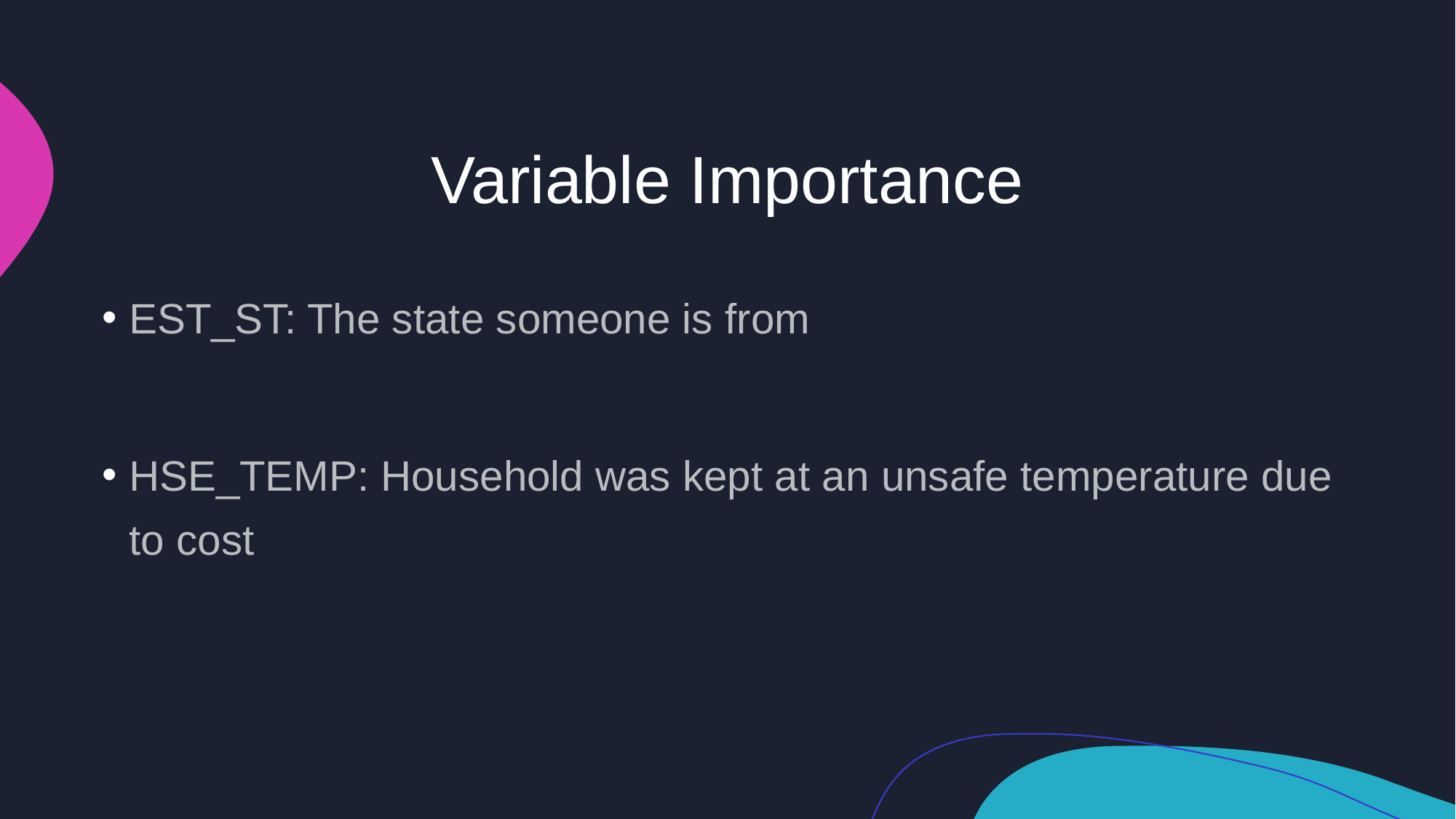

# Variable Importance
EST_ST: The state someone is from

HSE_TEMP: Household was kept at an unsafe temperature due to cost